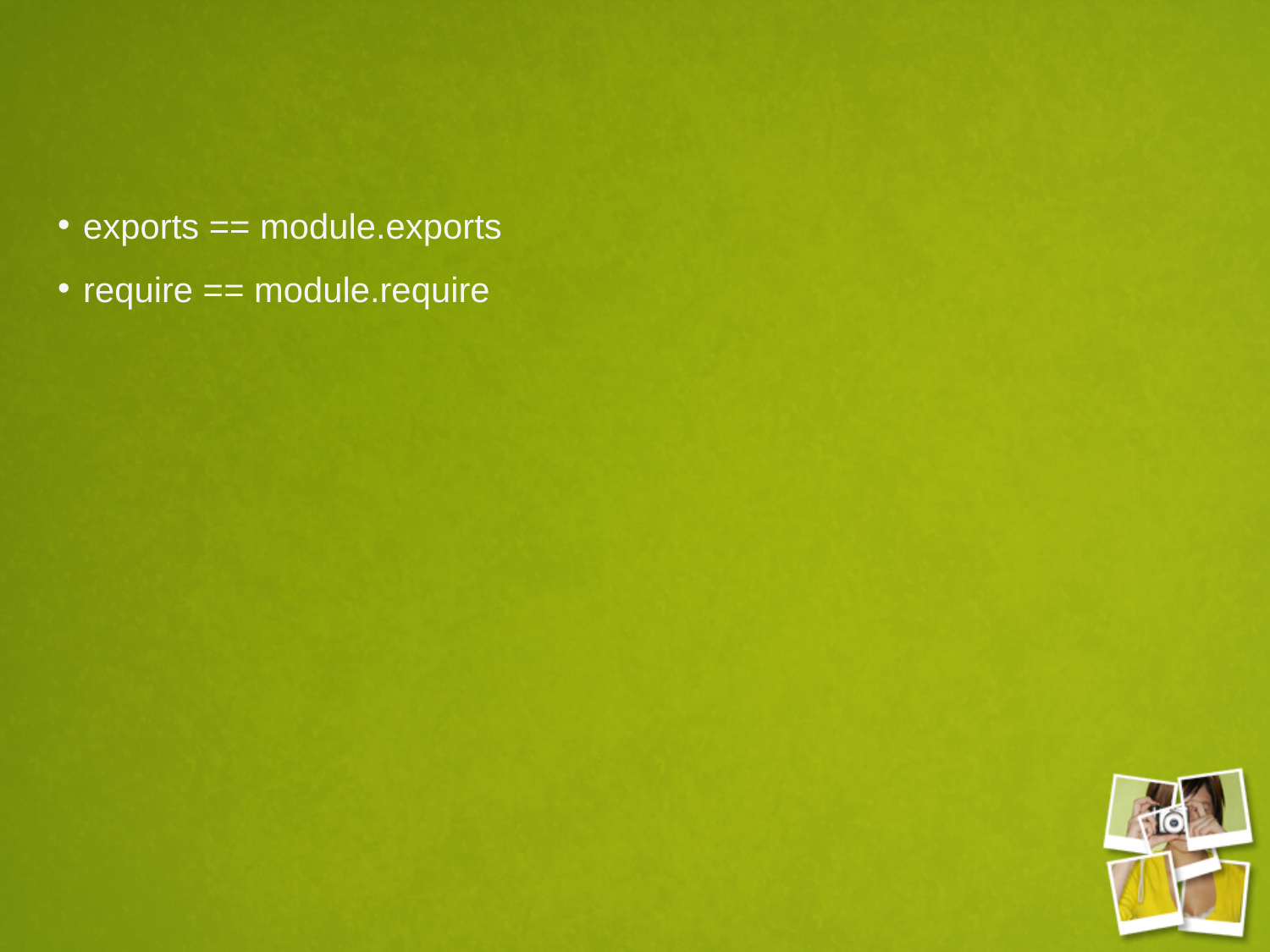

#
exports == module.exports
require == module.require